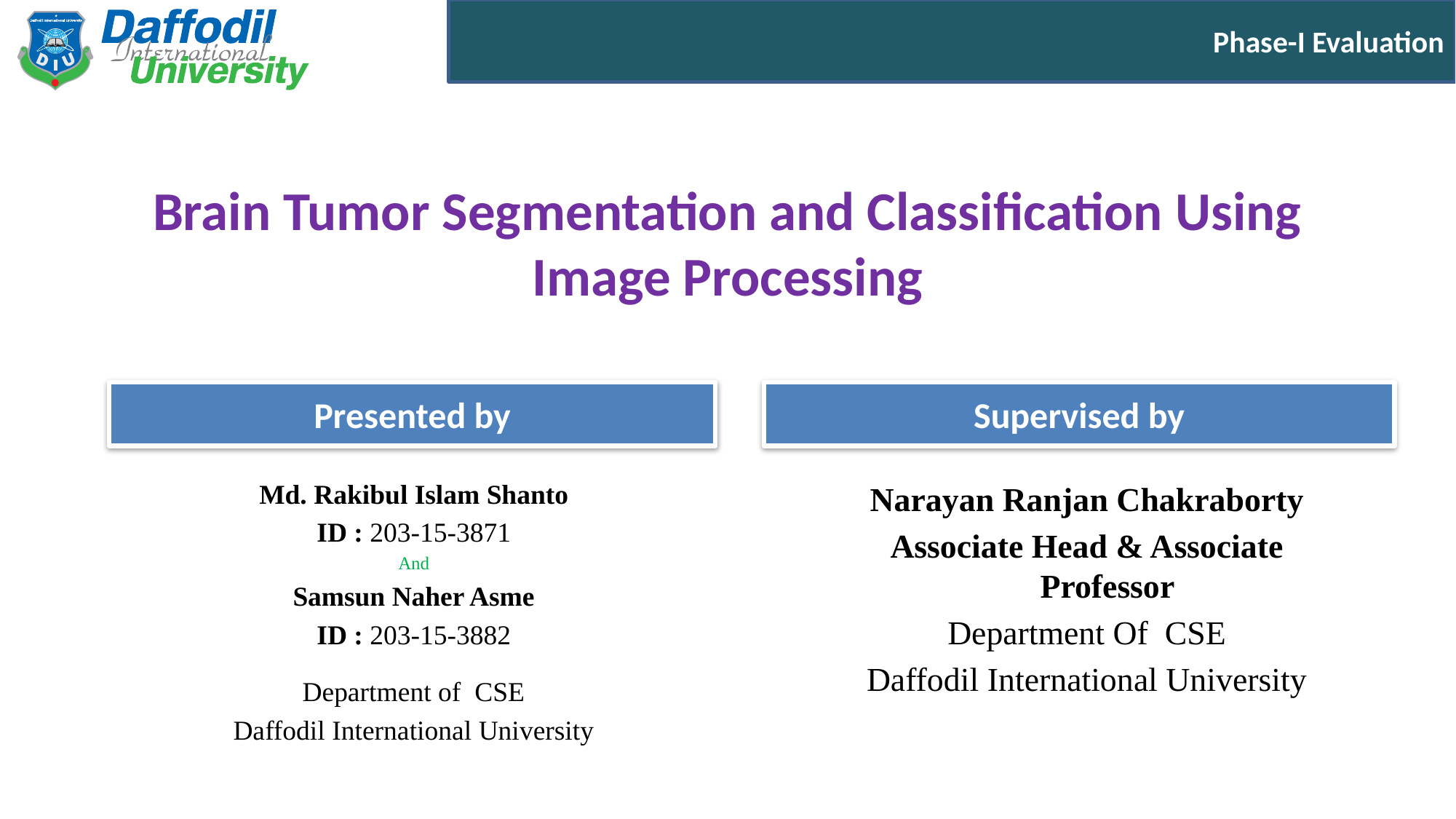

# Brain Tumor Segmentation and Classification Using Image Processing

Md. Rakibul Islam Shanto
ID : 203-15-3871
And
Samsun Naher Asme
ID : 203-15-3882

Department of  CSE
Daffodil International University

Narayan Ranjan Chakraborty
Associate Head & Associate Professor
Department Of  CSE
Daffodil International University